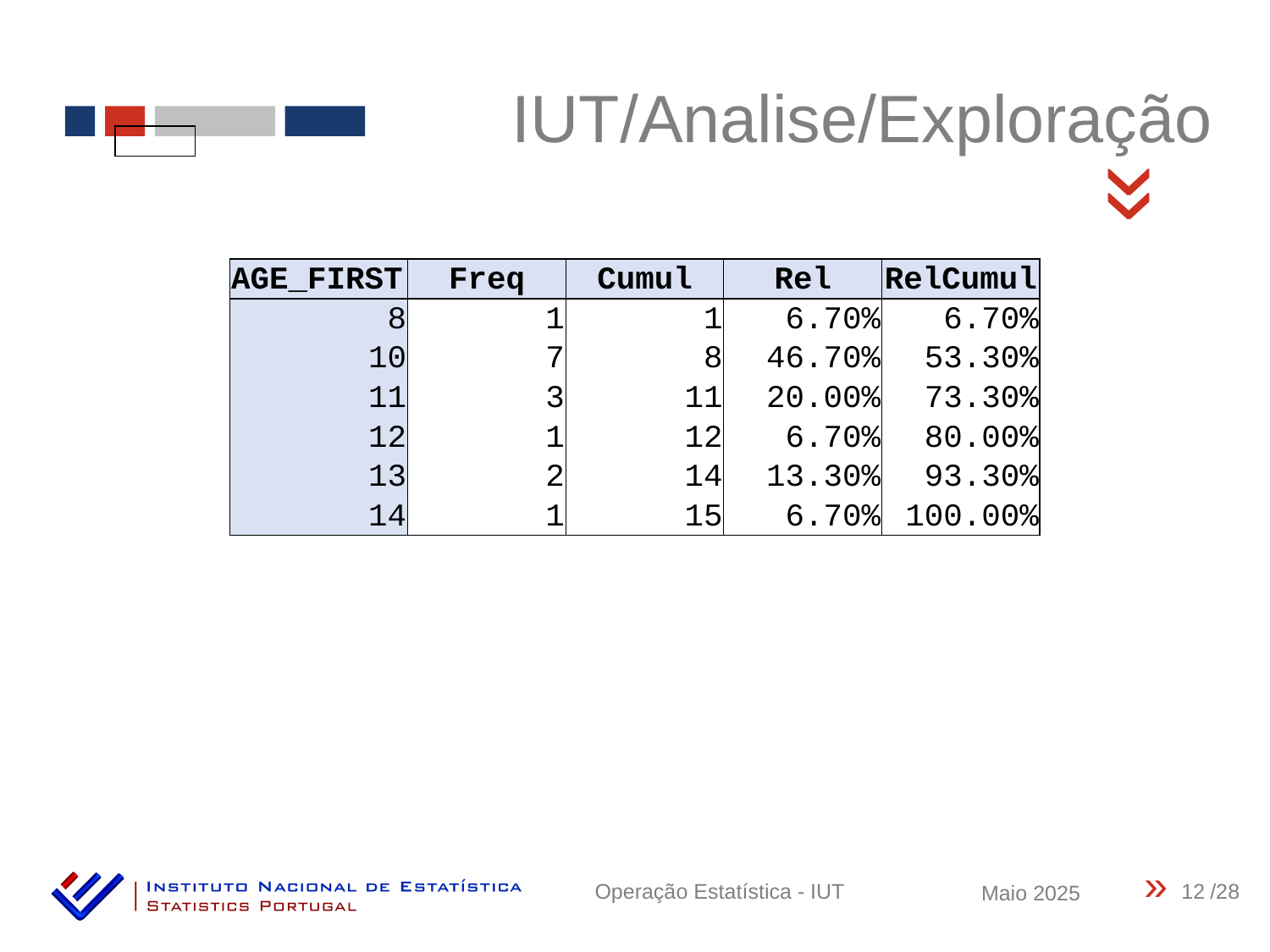

IUT/Analise/Exploração
«
| AGE\_FIRST | Freq | Cumul | Rel | RelCumul |
| --- | --- | --- | --- | --- |
| 8 | 1 | 1 | 6.70% | 6.70% |
| 10 | 7 | 8 | 46.70% | 53.30% |
| 11 | 3 | 11 | 20.00% | 73.30% |
| 12 | 1 | 12 | 6.70% | 80.00% |
| 13 | 2 | 14 | 13.30% | 93.30% |
| 14 | 1 | 15 | 6.70% | 100.00% |
12